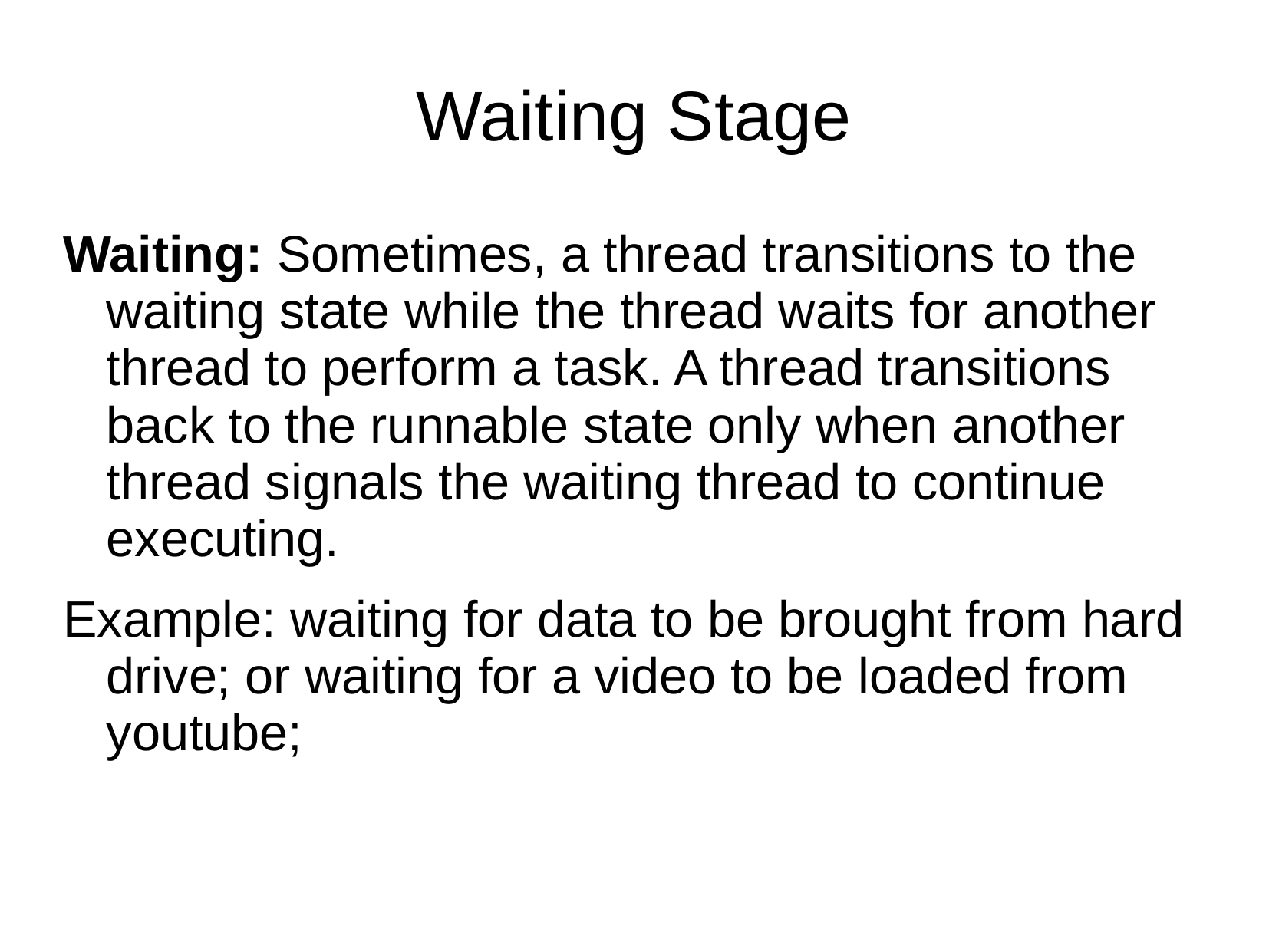

# Waiting Stage
Waiting: Sometimes, a thread transitions to the waiting state while the thread waits for another thread to perform a task. A thread transitions back to the runnable state only when another thread signals the waiting thread to continue executing.
Example: waiting for data to be brought from hard drive; or waiting for a video to be loaded from youtube;